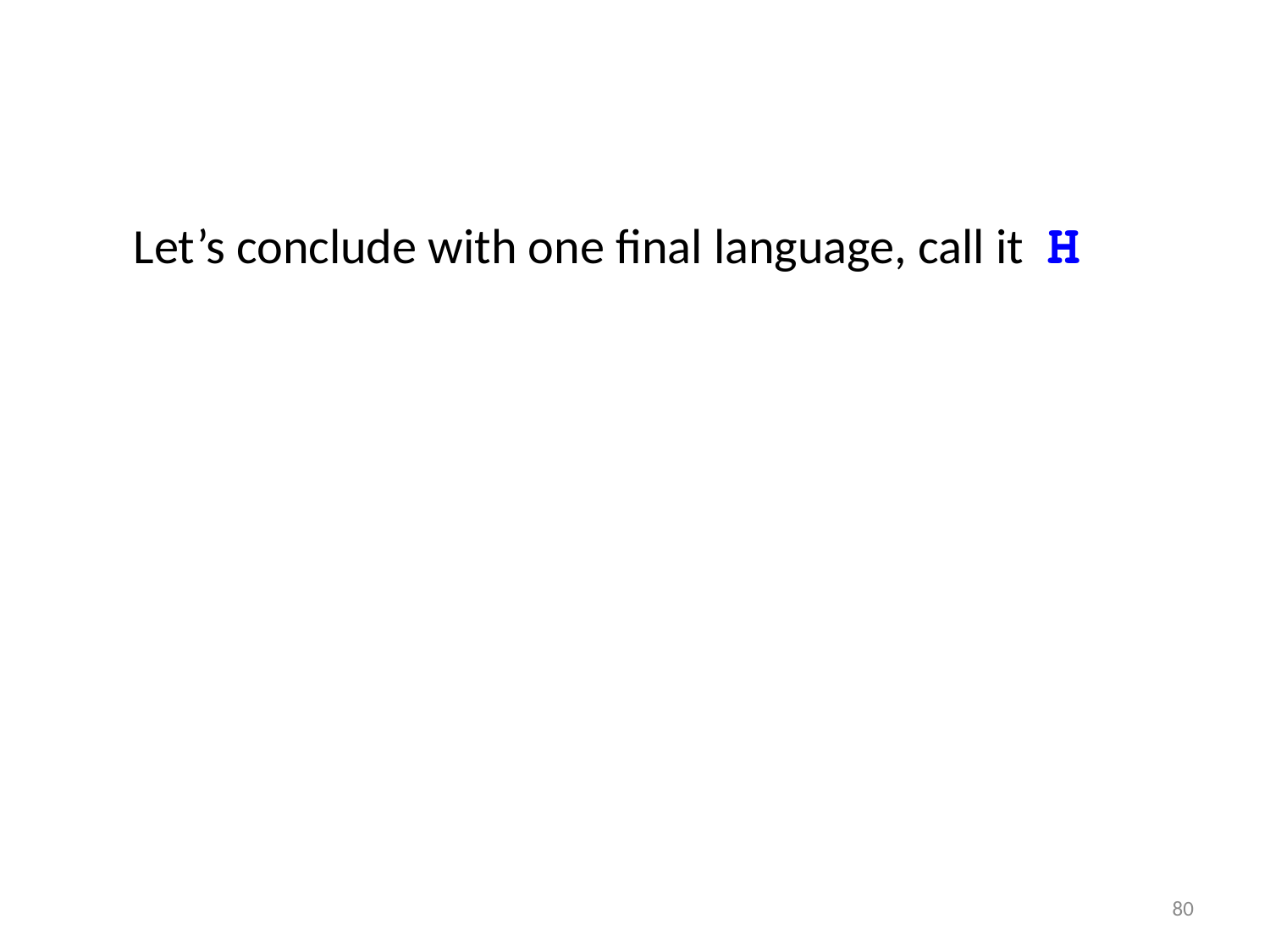

Let’s conclude with one final language, call it  H

80